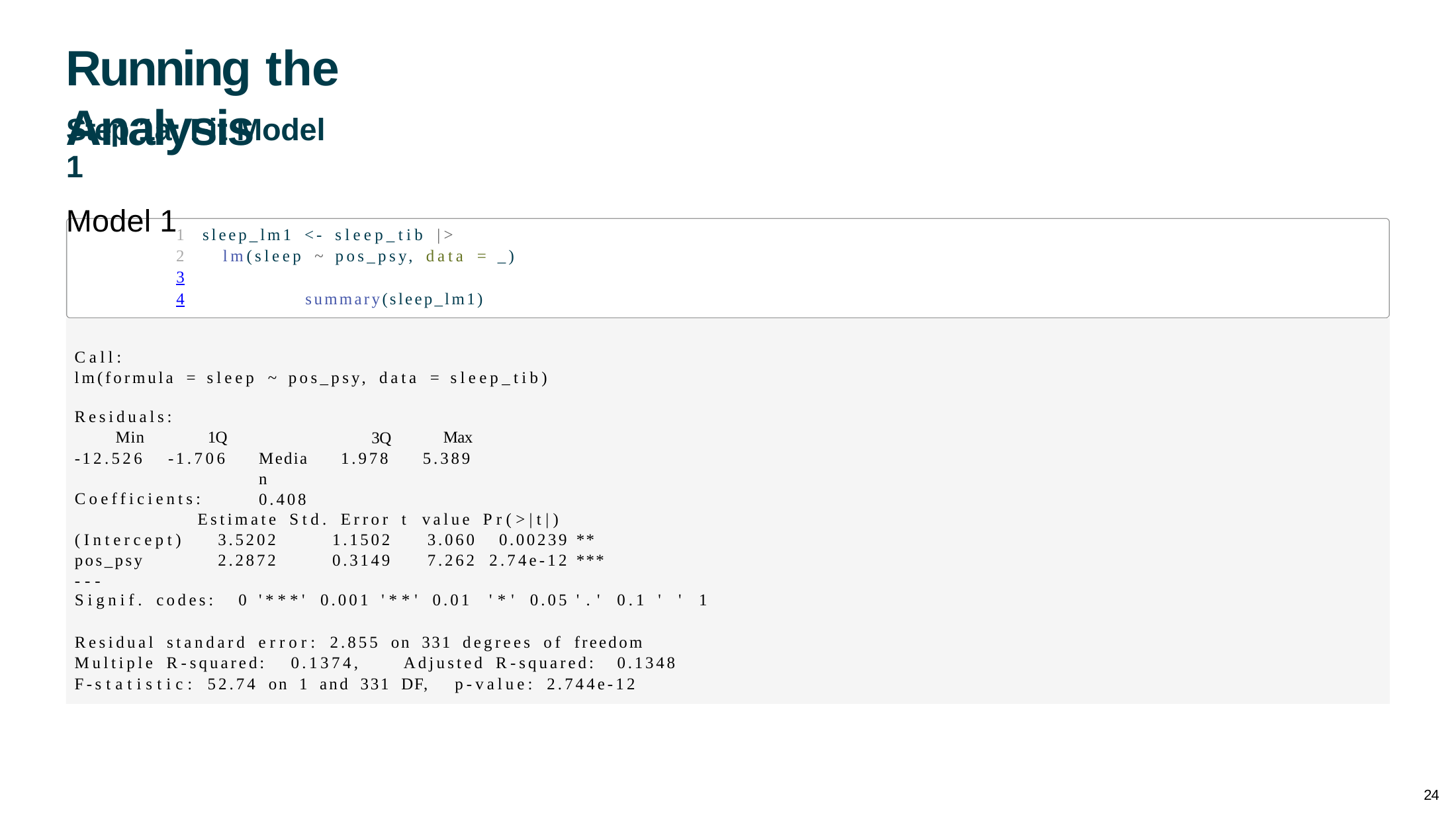

# Running the Analysis
Step 1a: Fit Model 1
Model 1

sleep_lm1 <- sleep_tib |>
lm(sleep ~ pos_psy, data = _)
3
4	summary(sleep_lm1)

Call:
lm(formula = sleep ~ pos_psy, data = sleep_tib)
Residuals: Min
1Q	Median 0.408
3Q
1.978
Max 5.389
-12.526	-1.706
Coefficients:
Estimate Std. Error t value Pr(>|t|)
| (Intercept) | 3.5202 | 1.1502 | 3.060 | 0.00239 | \*\* |
| --- | --- | --- | --- | --- | --- |
| pos\_psy | 2.2872 | 0.3149 | 7.262 | 2.74e-12 | \*\*\* |
| --- |  |  |  |  |  |
| Signif. codes: | 0 '\*\*\*' | 0.001 '\*\*' 0.01 |  | '\*' 0.05 | '.' 0.1 ' ' 1 |
Residual standard error: 2.855 on 331 degrees of freedom
Multiple R-squared:	0.1374,	Adjusted R-squared:
0.1348
F-statistic: 52.74 on 1 and 331 DF,	p-value: 2.744e-12
24